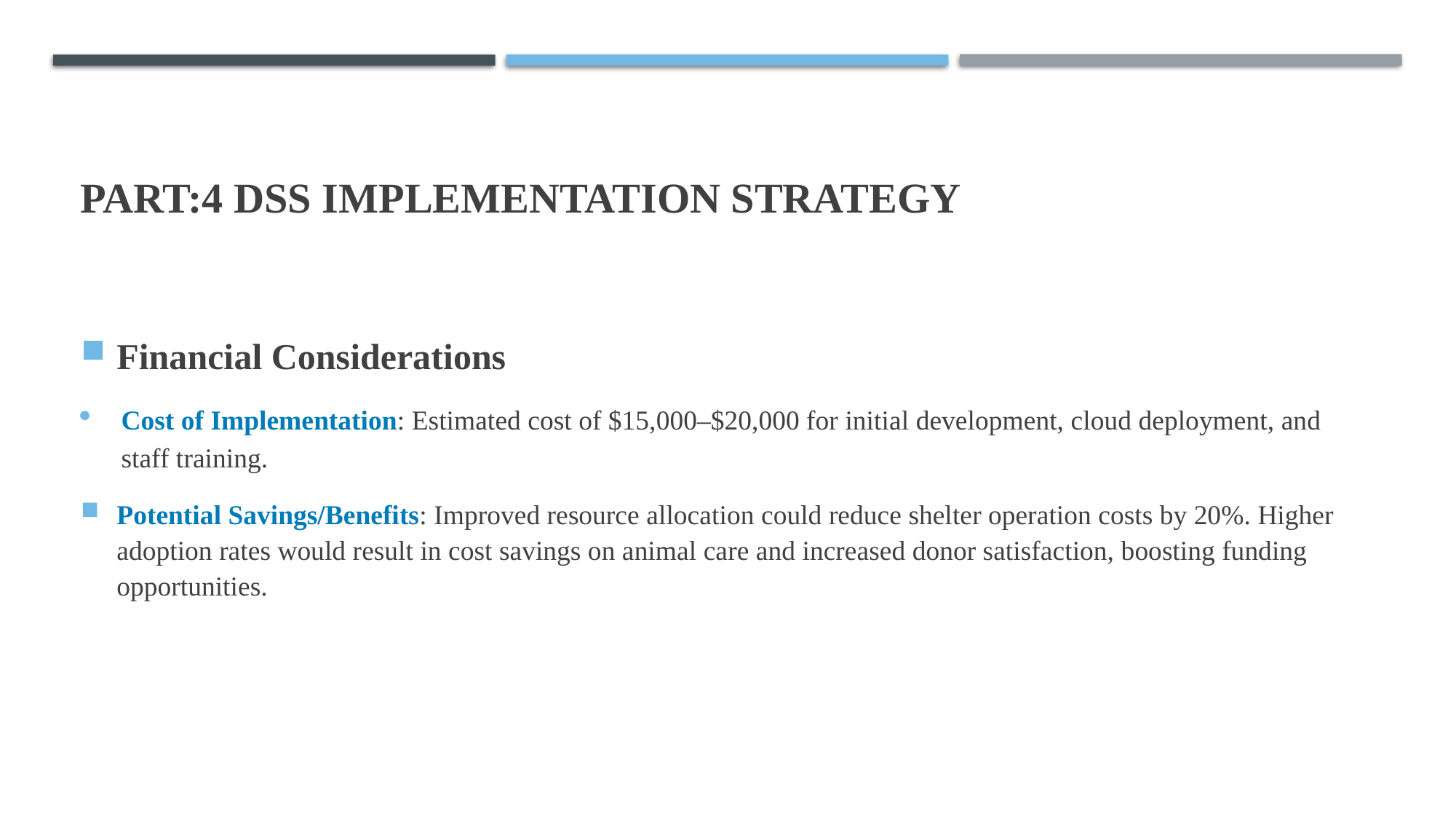

# PART:4 DSS Implementation Strategy
Financial Considerations
Cost of Implementation: Estimated cost of $15,000–$20,000 for initial development, cloud deployment, and staff training.
Potential Savings/Benefits: Improved resource allocation could reduce shelter operation costs by 20%. Higher adoption rates would result in cost savings on animal care and increased donor satisfaction, boosting funding opportunities.